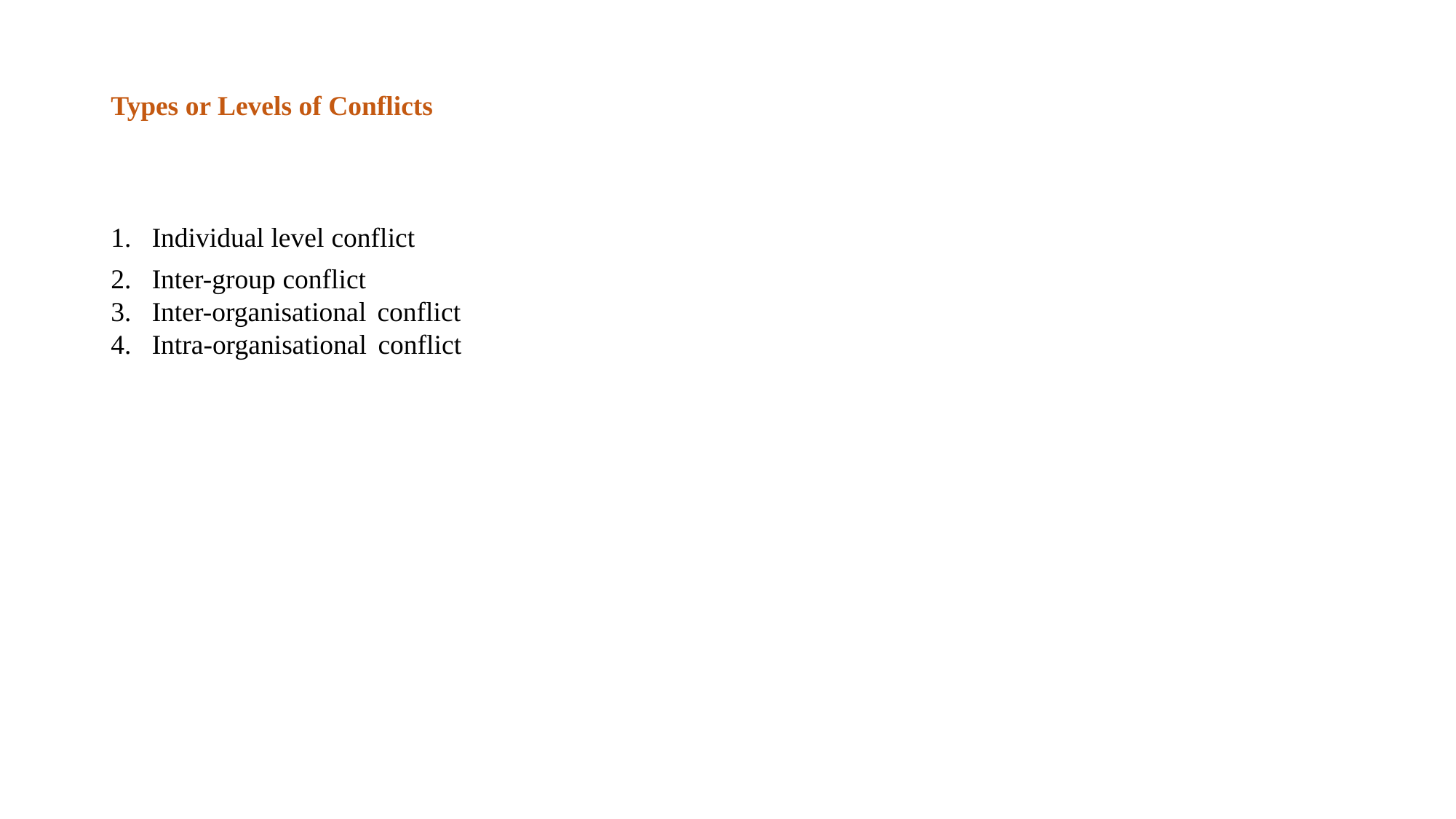

# Types or Levels of Conflicts
Individual level conflict
Inter-group conflict
Inter-organisational conflict
Intra-organisational conflict